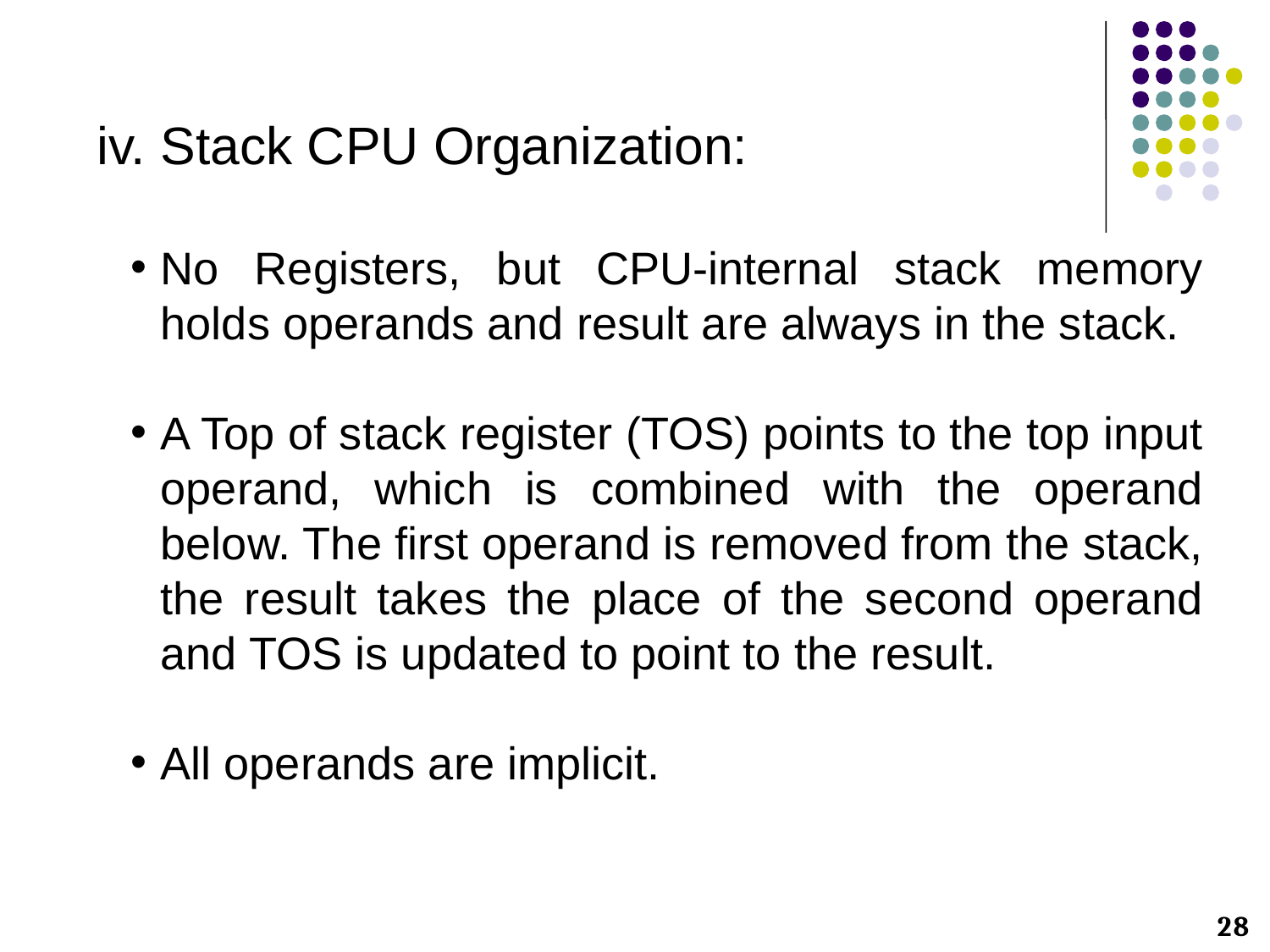

iv. Stack CPU Organization:

No Registers, but CPU-internal stack memory holds operands and result are always in the stack.

A Top of stack register (TOS) points to the top input operand, which is combined with the operand below. The first operand is removed from the stack, the result takes the place of the second operand and TOS is updated to point to the result.

All operands are implicit.

28